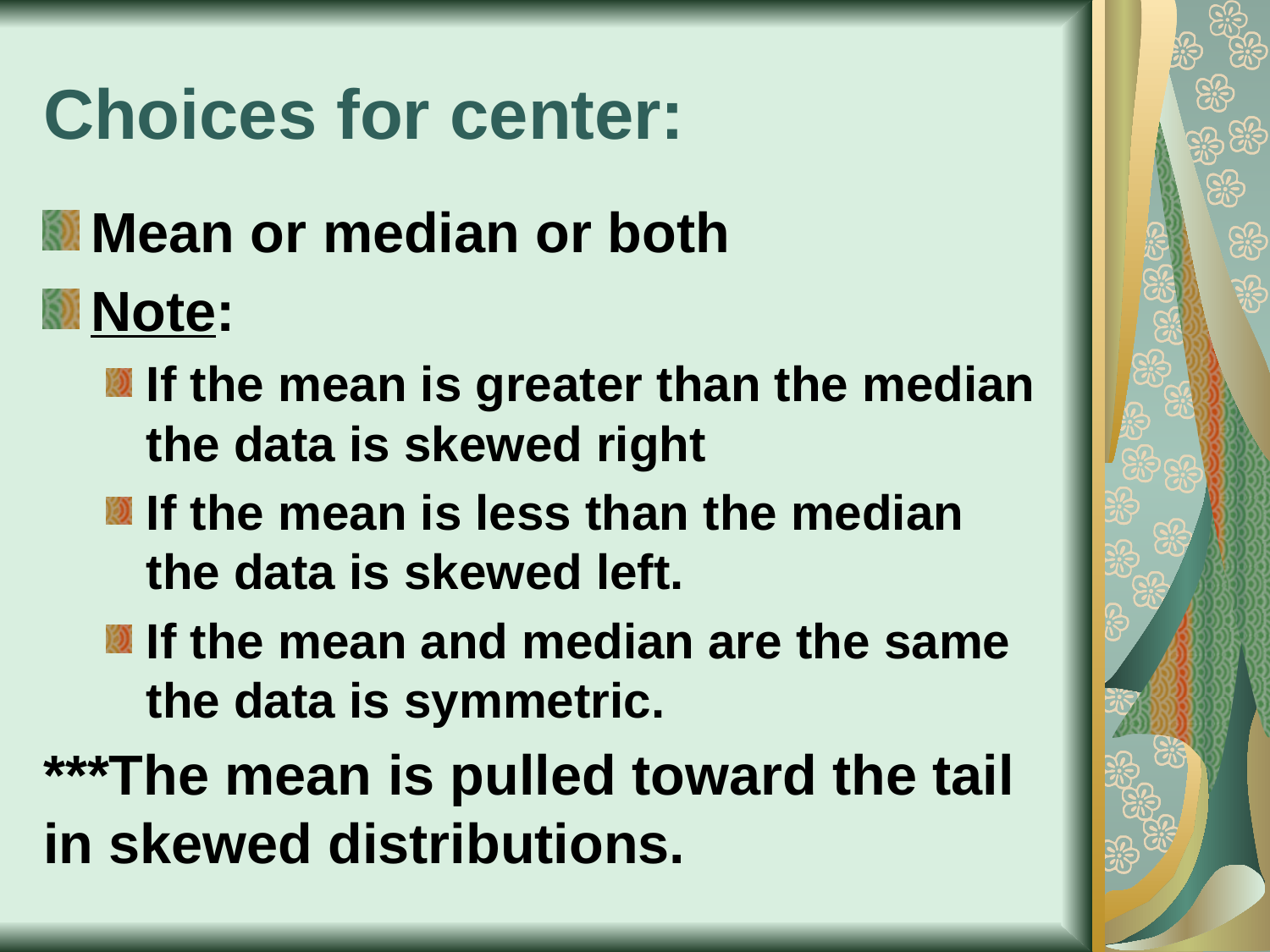

# Choices for center:

Mean or median or both
Note:
If the mean is greater than the median the data is skewed right
If the mean is less than the median the data is skewed left.
If the mean and median are the same the data is symmetric.
***The mean is pulled toward the tail in skewed distributions.